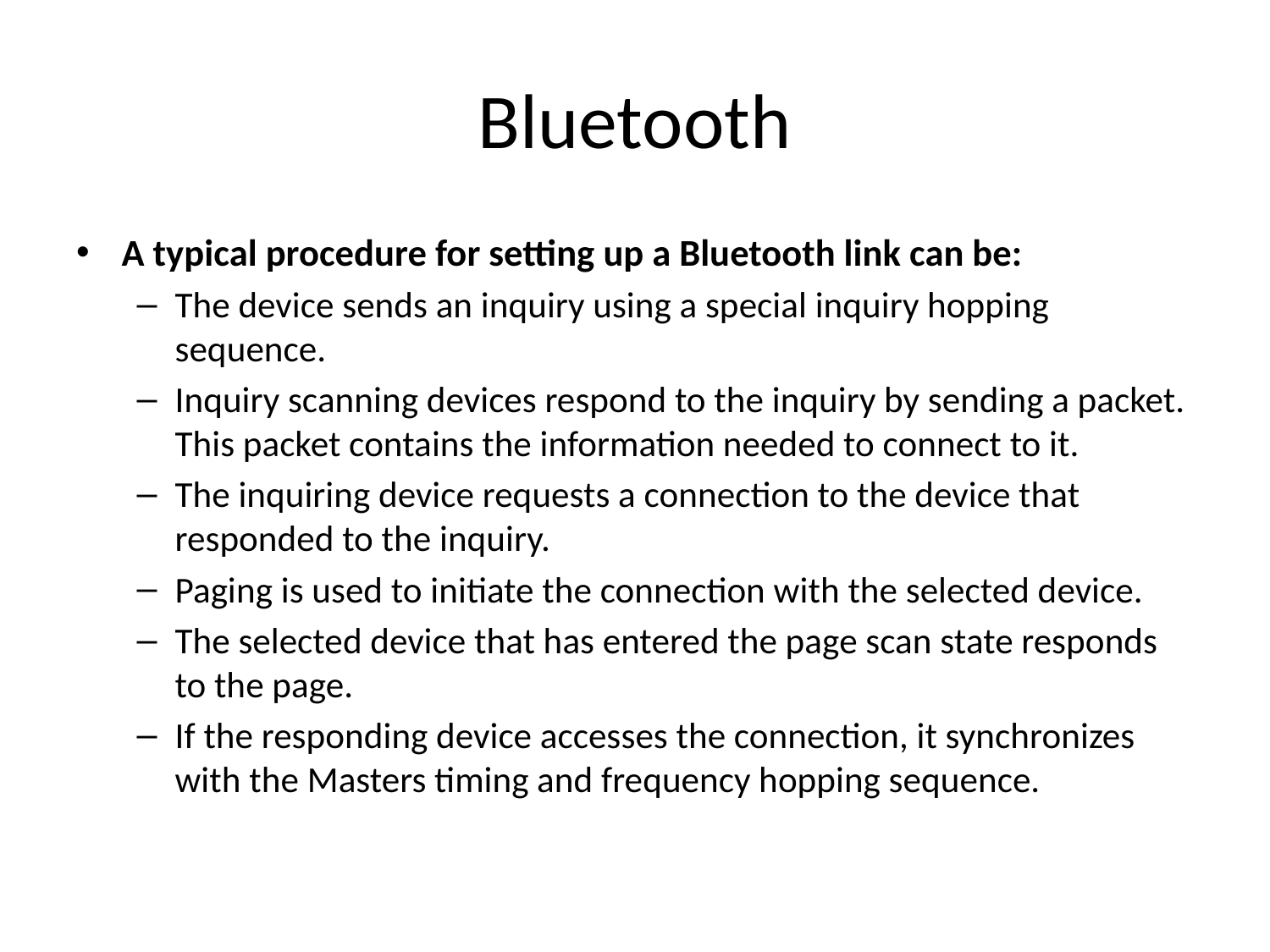

# Bluetooth
A typical procedure for setting up a Bluetooth link can be:
The device sends an inquiry using a special inquiry hopping sequence.
Inquiry scanning devices respond to the inquiry by sending a packet. This packet contains the information needed to connect to it.
The inquiring device requests a connection to the device that responded to the inquiry.
Paging is used to initiate the connection with the selected device.
The selected device that has entered the page scan state responds to the page.
If the responding device accesses the connection, it synchronizes with the Masters timing and frequency hopping sequence.